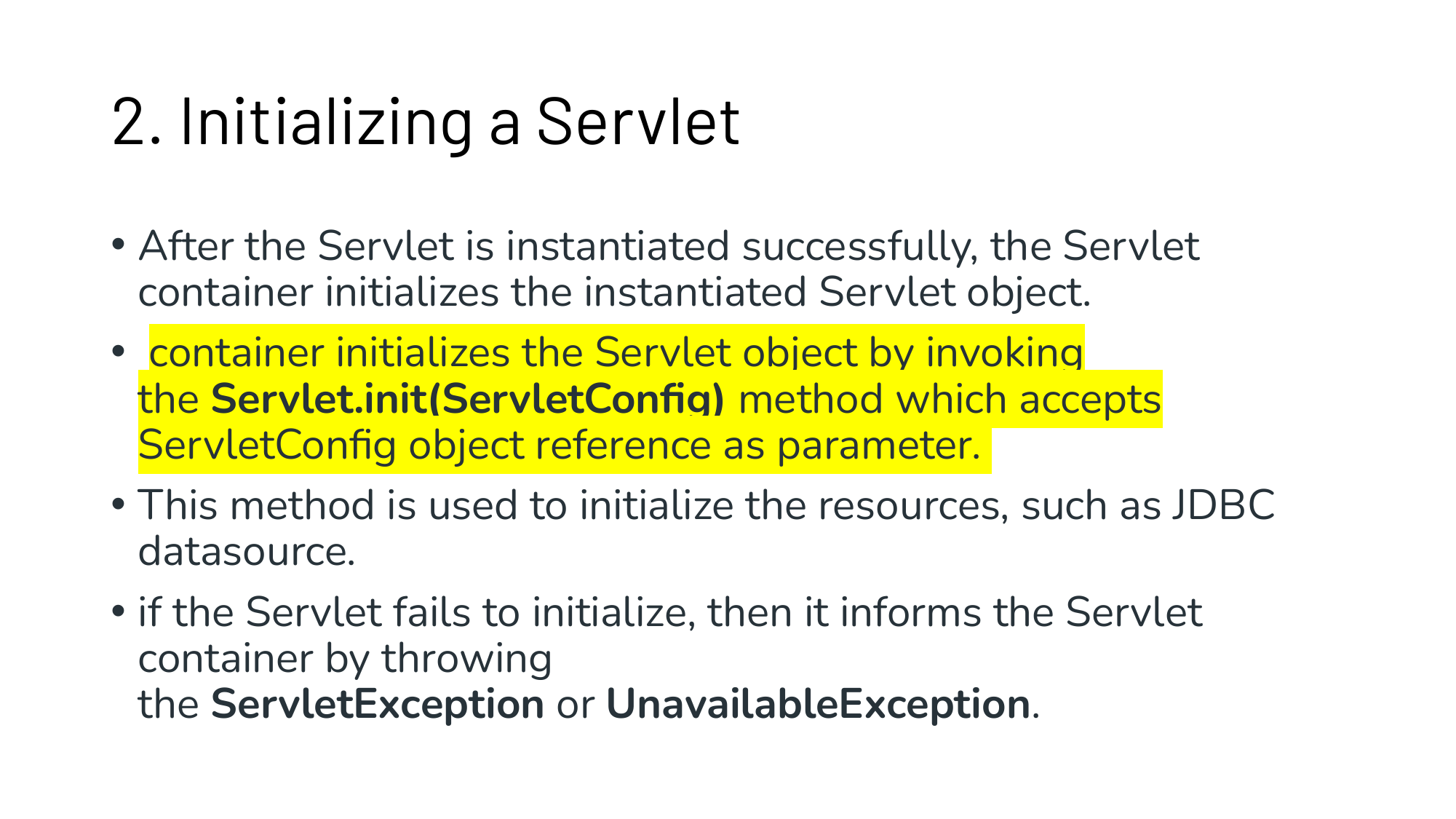

# 2. Initializing a Servlet
After the Servlet is instantiated successfully, the Servlet container initializes the instantiated Servlet object.
 container initializes the Servlet object by invoking the Servlet.init(ServletConfig) method which accepts ServletConfig object reference as parameter.
This method is used to initialize the resources, such as JDBC datasource.
if the Servlet fails to initialize, then it informs the Servlet container by throwing the ServletException or UnavailableException.